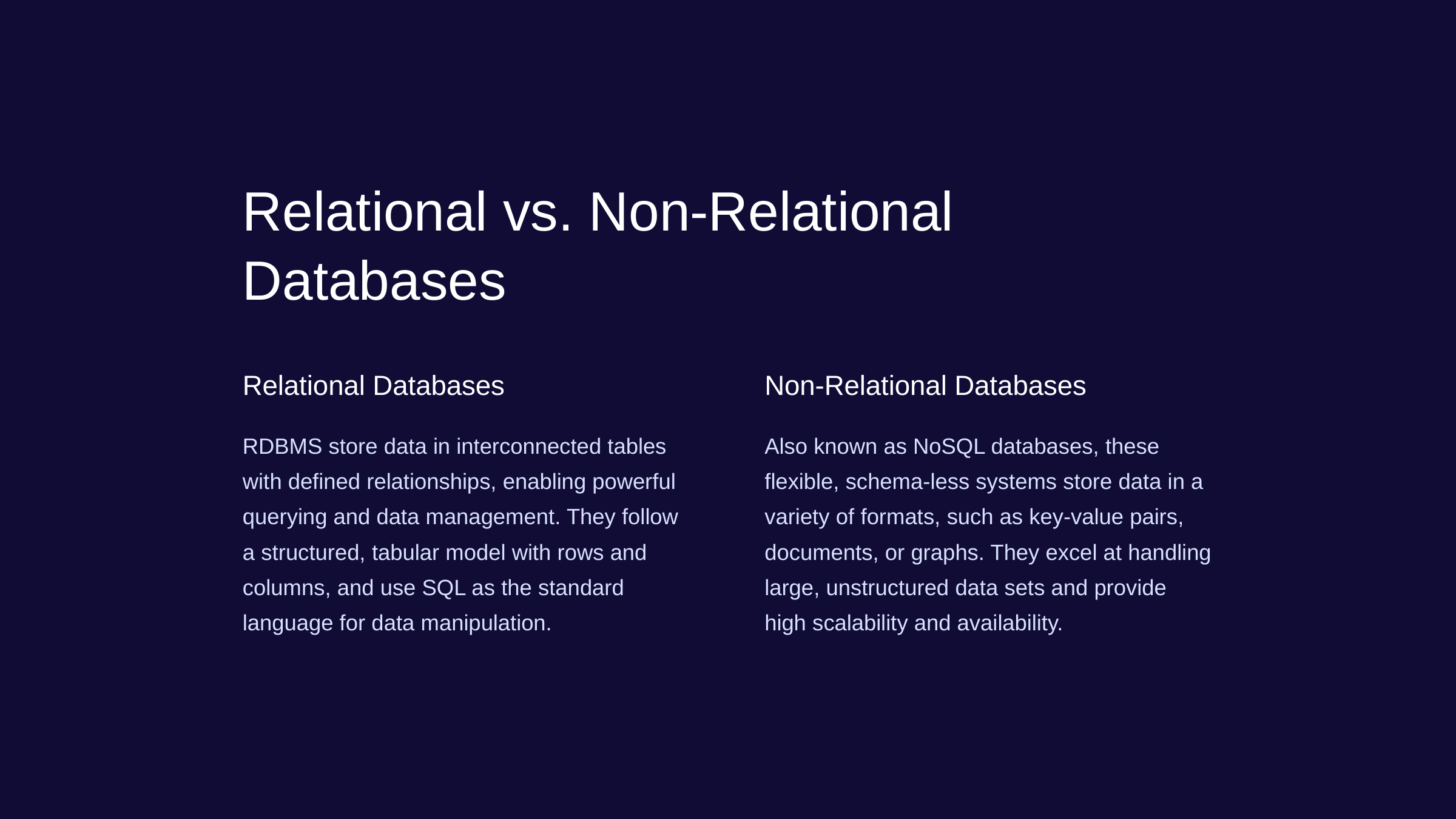

Relational vs. Non-Relational Databases
Relational Databases
Non-Relational Databases
RDBMS store data in interconnected tables with defined relationships, enabling powerful querying and data management. They follow a structured, tabular model with rows and columns, and use SQL as the standard language for data manipulation.
Also known as NoSQL databases, these flexible, schema-less systems store data in a variety of formats, such as key-value pairs, documents, or graphs. They excel at handling large, unstructured data sets and provide high scalability and availability.